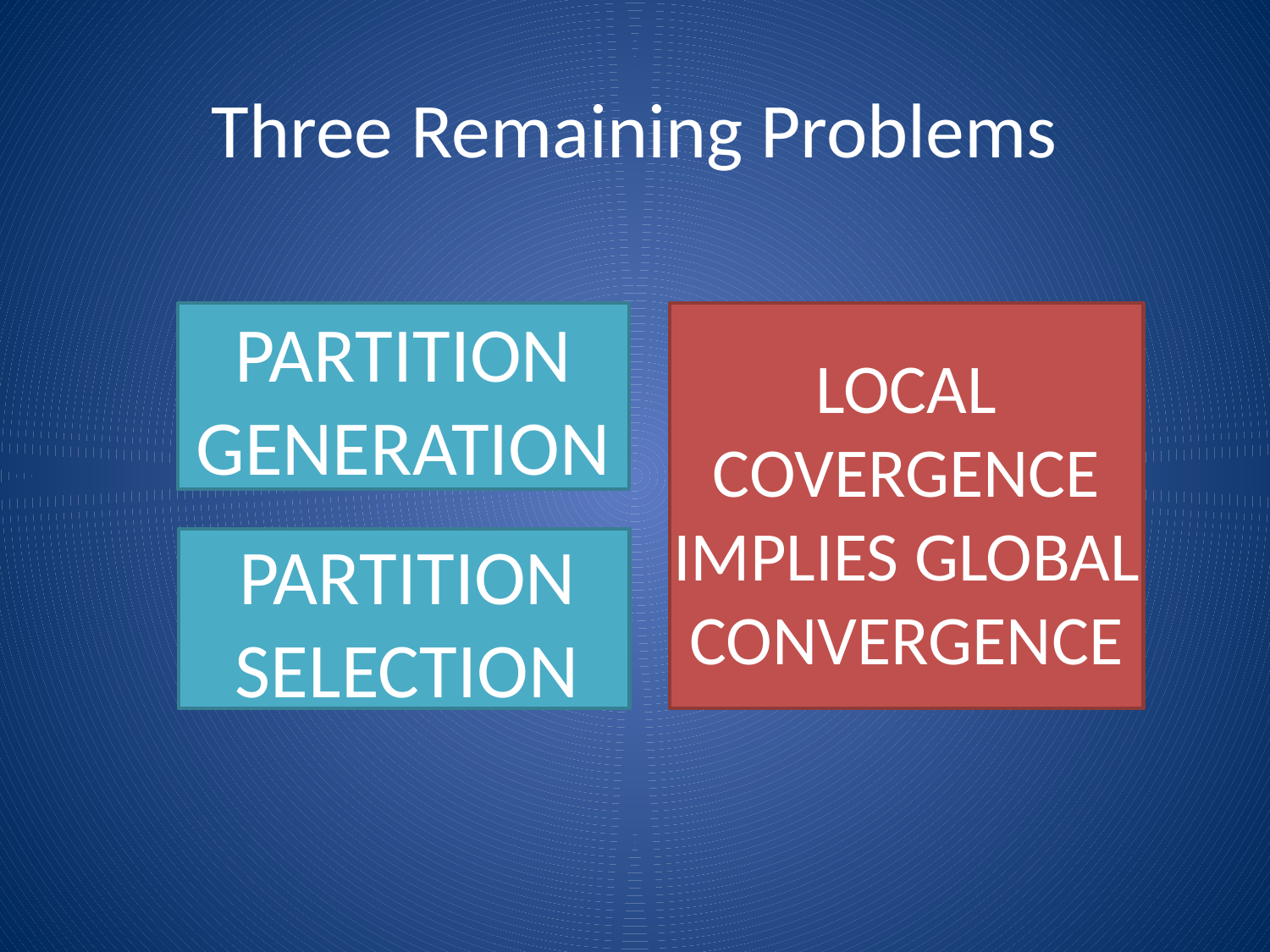

Three Remaining Problems
PARTITION GENERATION
LOCAL COVERGENCE IMPLIES GLOBAL CONVERGENCE

PARTITION SELECTION